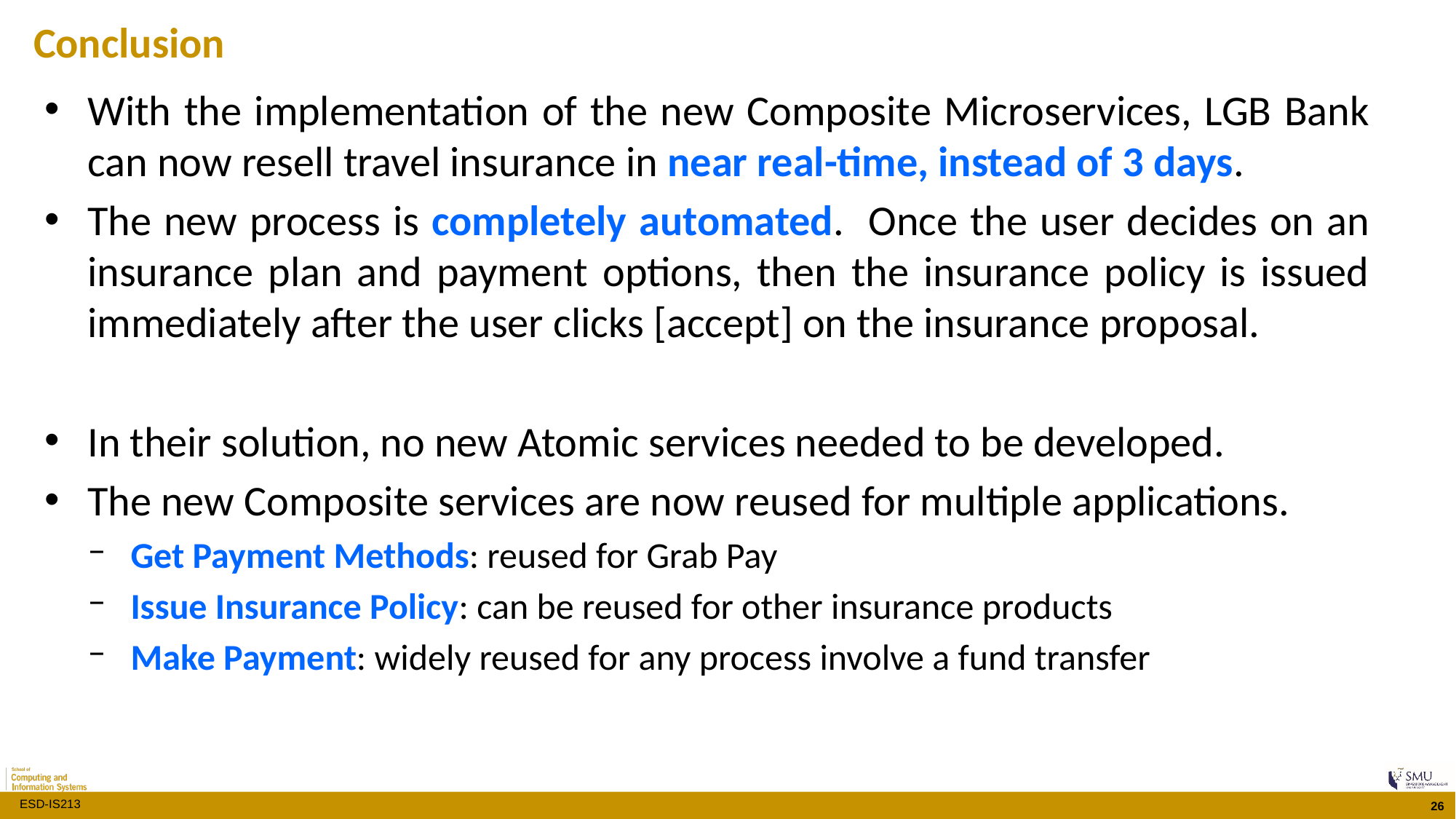

Conclusion
With the implementation of the new Composite Microservices, LGB Bank can now resell travel insurance in near real-time, instead of 3 days.
The new process is completely automated.  Once the user decides on an insurance plan and payment options, then the insurance policy is issued immediately after the user clicks [accept] on the insurance proposal.

In their solution, no new Atomic services needed to be developed.
The new Composite services are now reused for multiple applications.
Get Payment Methods: reused for Grab Pay
Issue Insurance Policy: can be reused for other insurance products
Make Payment: widely reused for any process involve a fund transfer